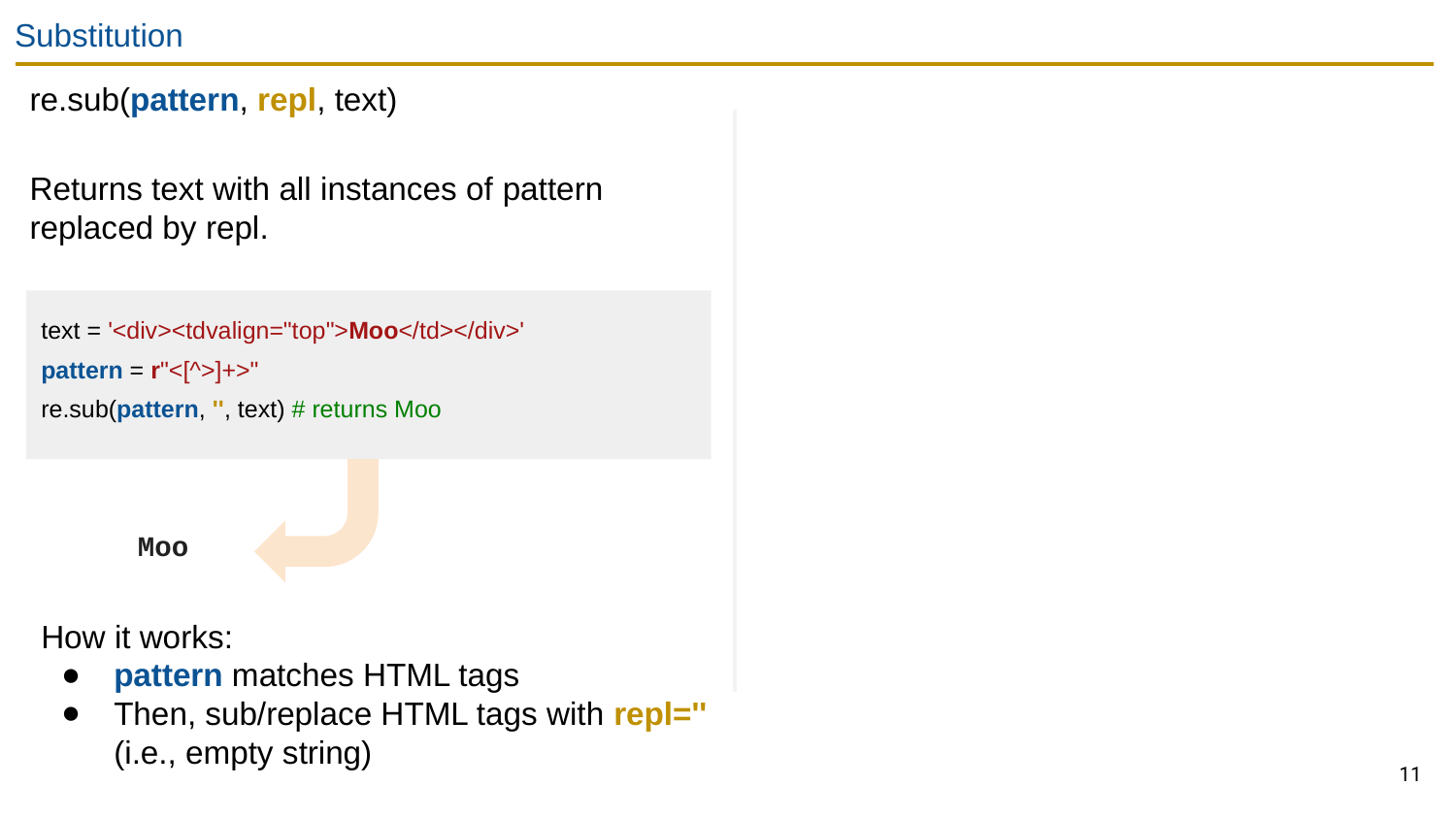

# Substitution
re.sub(pattern, repl, text)
Returns text with all instances of pattern replaced by repl.
text = '<div><tdvalign="top">Moo</td></div>'
pattern = r"<[^>]+>"
re.sub(pattern, '', text) # returns Moo

Moo
How it works:
pattern matches HTML tags
Then, sub/replace HTML tags with repl='' (i.e., empty string)
11